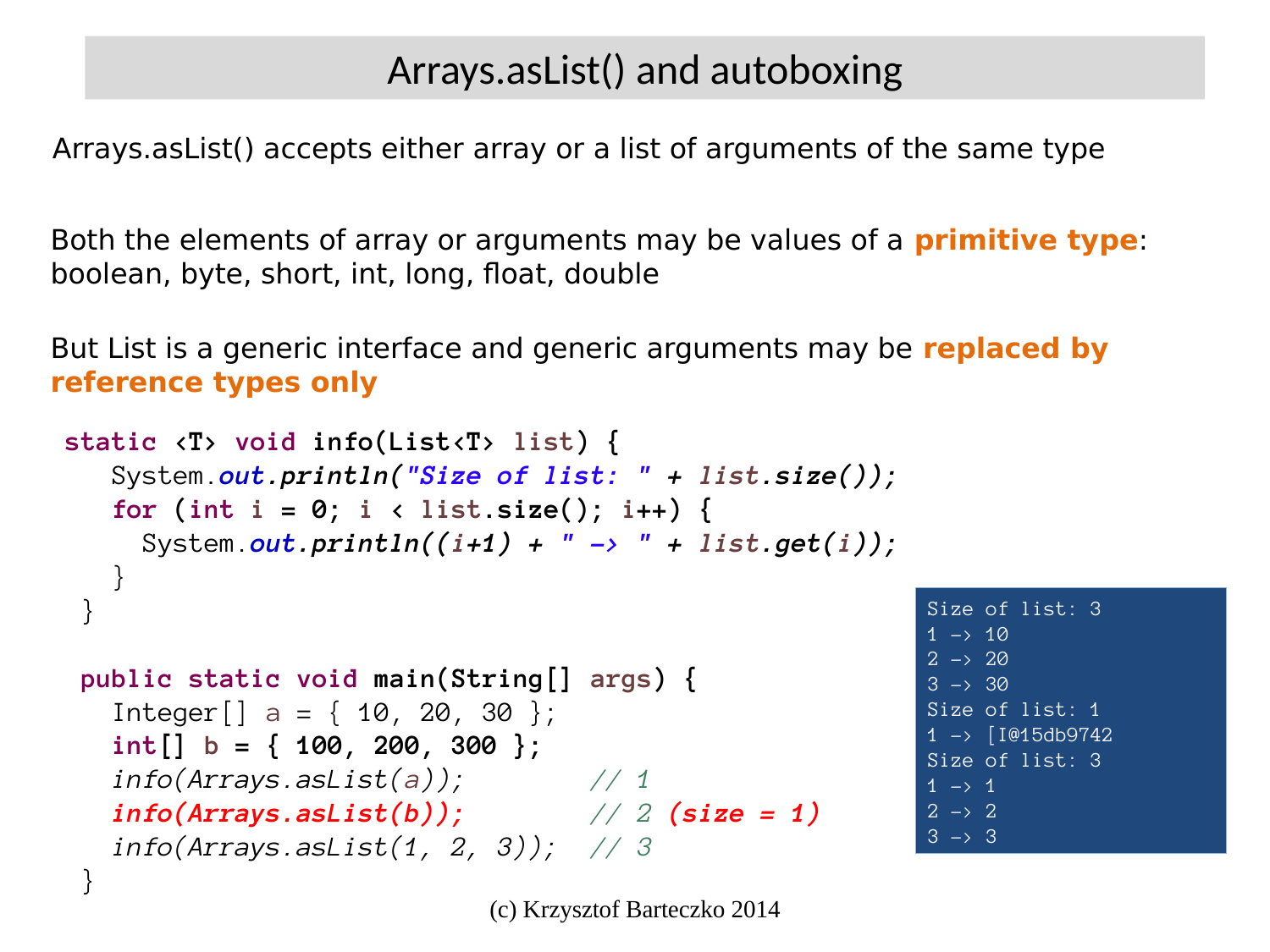

Arrays.asList() and autoboxing
Arrays.asList() accepts either array or a list of arguments of the same type
Both the elements of array or arguments may be values of a primitive type: boolean, byte, short, int, long, float, double
But List is a generic interface and generic arguments may be replaced by reference types only
 static <T> void info(List<T> list) {
    System.out.println("Size of list: " + list.size());
    for (int i = 0; i < list.size(); i++) {
      System.out.println((i+1) + " -> " + list.get(i));
    }
  }

  public static void main(String[] args) {
    Integer[] a = { 10, 20, 30 };
    int[] b = { 100, 200, 300 };
    info(Arrays.asList(a));        // 1
    info(Arrays.asList(b));        // 2 (size = 1)
    info(Arrays.asList(1, 2, 3));  // 3
  }
Size of list: 3
1 -> 10
2 -> 20
3 -> 30
Size of list: 1
1 -> [I@15db9742
Size of list: 3
1 -> 1
2 -> 2
3 -> 3
(c) Krzysztof Barteczko 2014